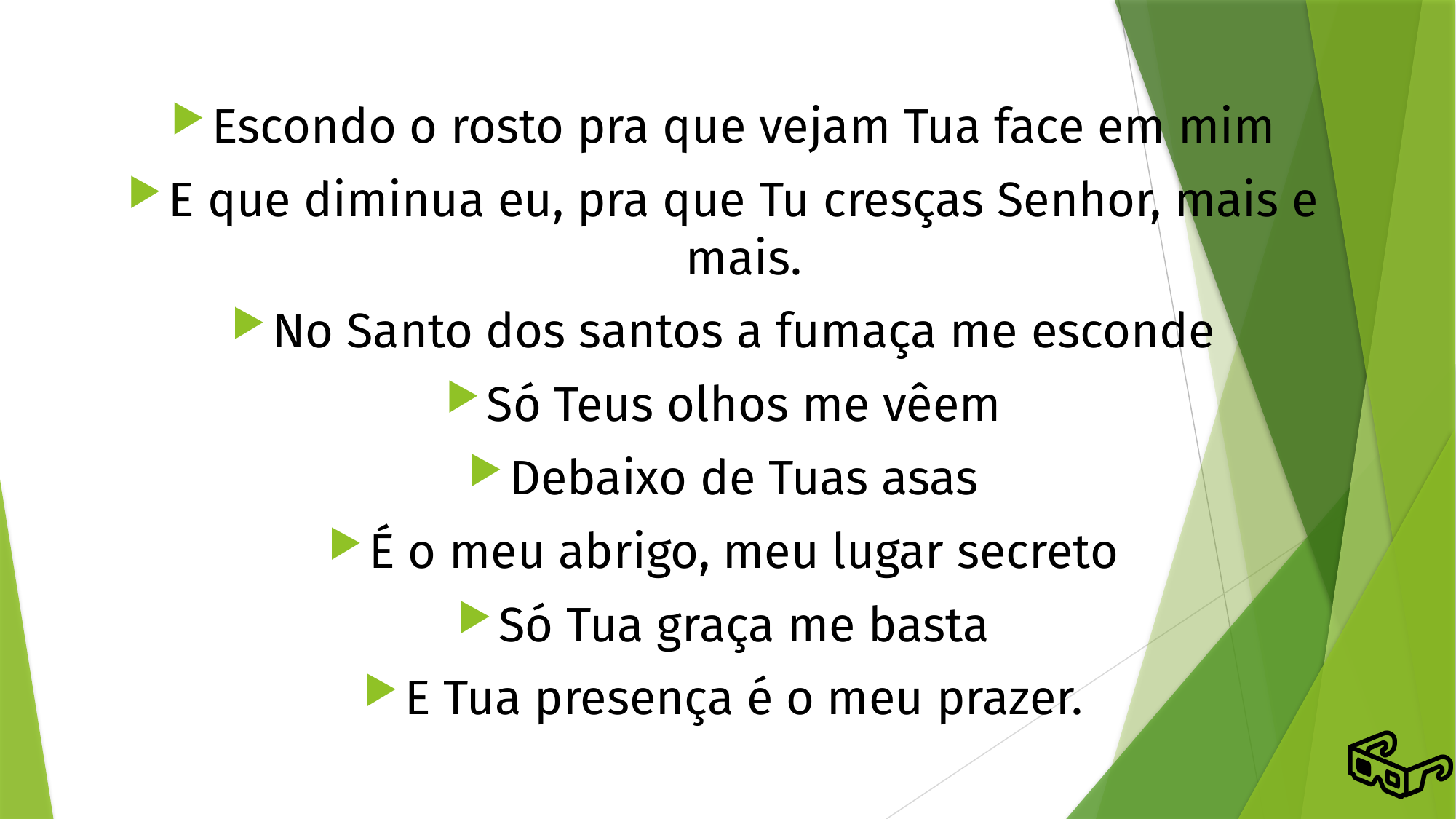

# Escondo o rosto pra que vejam Tua face em mim
E que diminua eu, pra que Tu cresças Senhor, mais e mais.
No Santo dos santos a fumaça me esconde
Só Teus olhos me vêem
Debaixo de Tuas asas
É o meu abrigo, meu lugar secreto
Só Tua graça me basta
E Tua presença é o meu prazer.